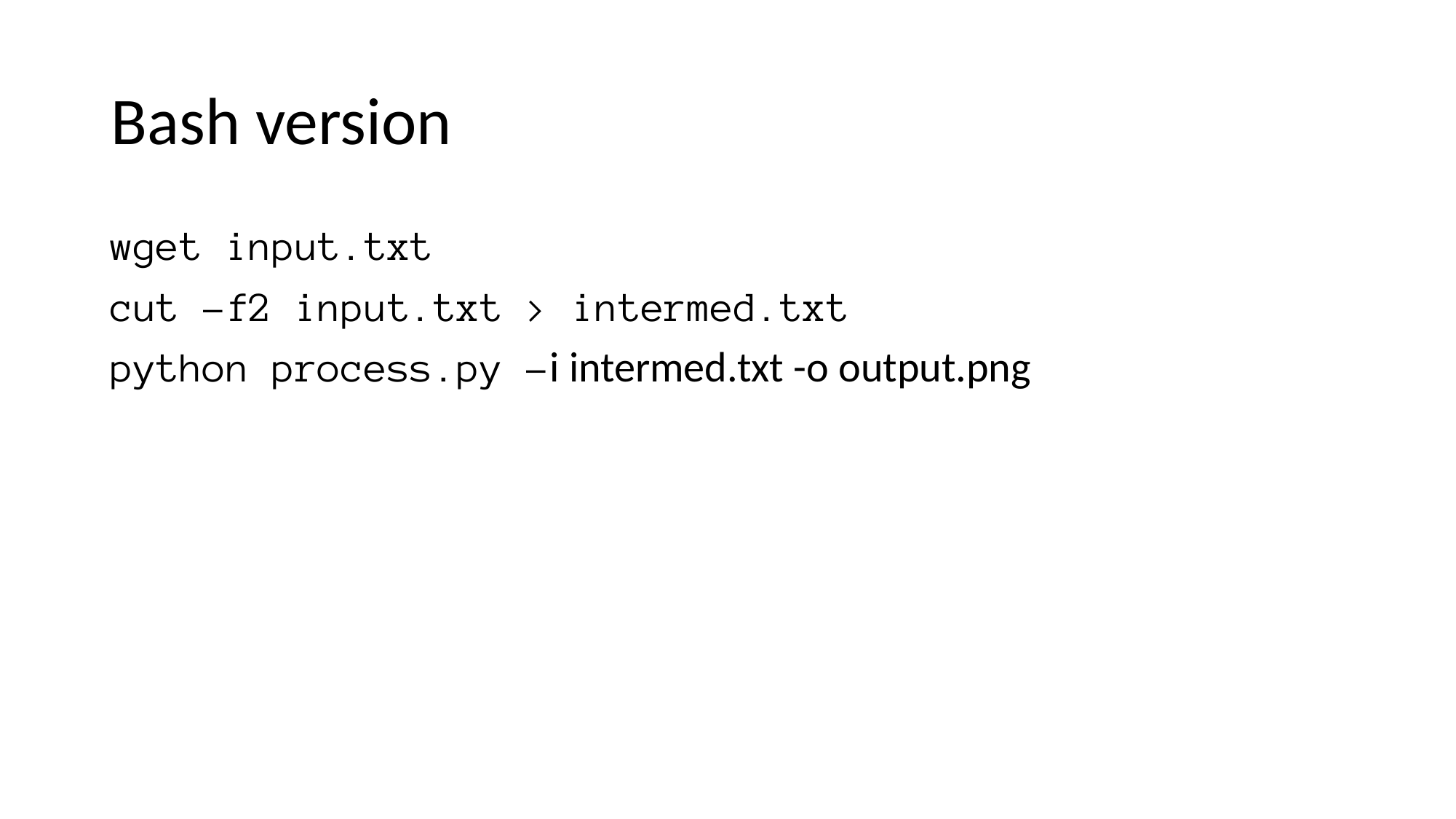

# Bash version
wget input.txt
cut -f2 input.txt > intermed.txt
python process.py -i intermed.txt -o output.png